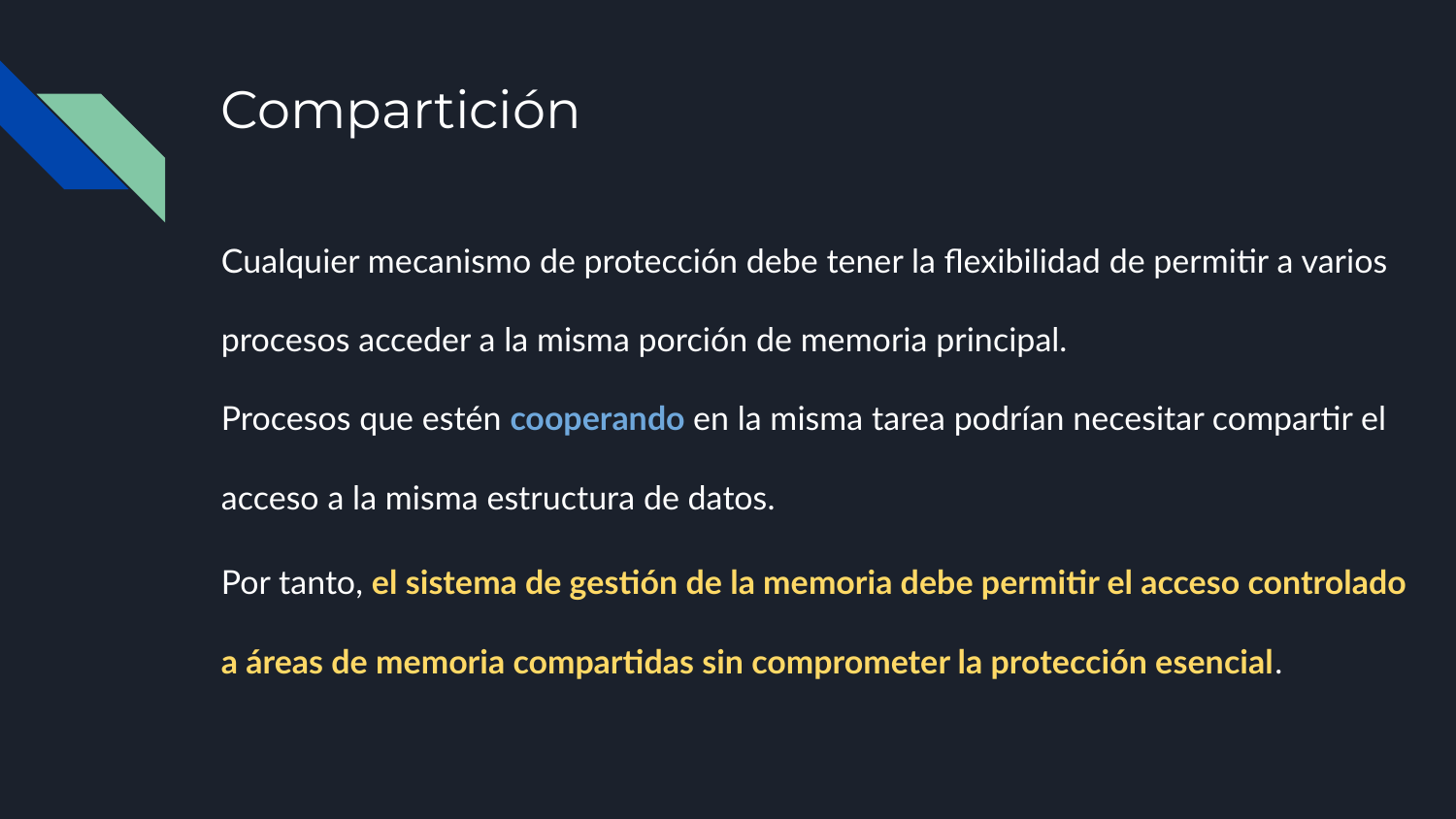

# Compartición
Cualquier mecanismo de protección debe tener la flexibilidad de permitir a varios procesos acceder a la misma porción de memoria principal.
Procesos que estén cooperando en la misma tarea podrían necesitar compartir el acceso a la misma estructura de datos.
Por tanto, el sistema de gestión de la memoria debe permitir el acceso controlado a áreas de memoria compartidas sin comprometer la protección esencial.